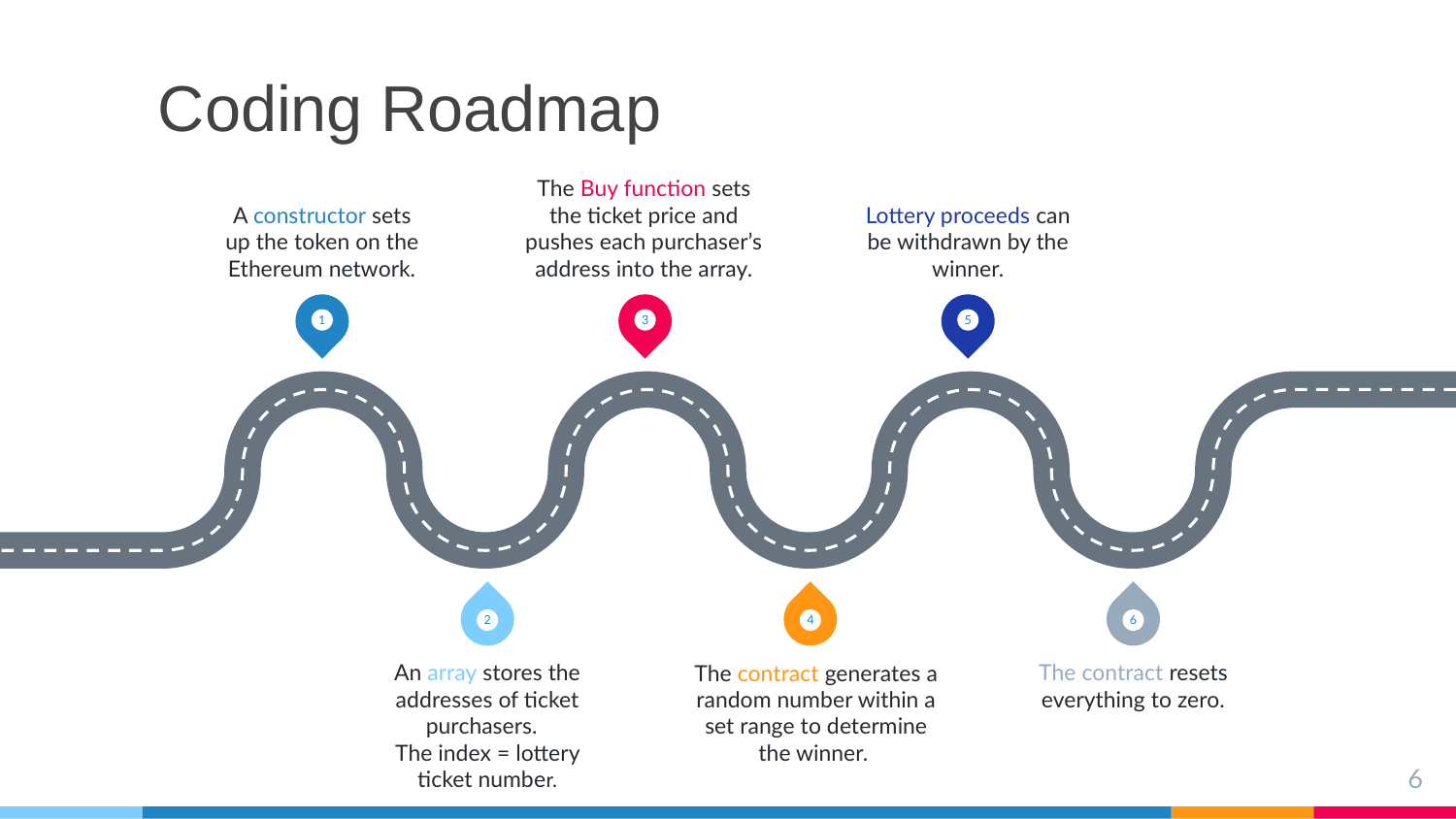

# Coding Roadmap

The Buy function sets the ticket price and pushes each purchaser’s address into the array.
A constructor sets up the token on the Ethereum network.
Lottery proceeds can be withdrawn by the winner.

1
3
5

2
4
6
An array stores the addresses of ticket purchasers.
The index = lottery ticket number.
The contract generates a random number within a set range to determine the winner.
The contract resets everything to zero.
6